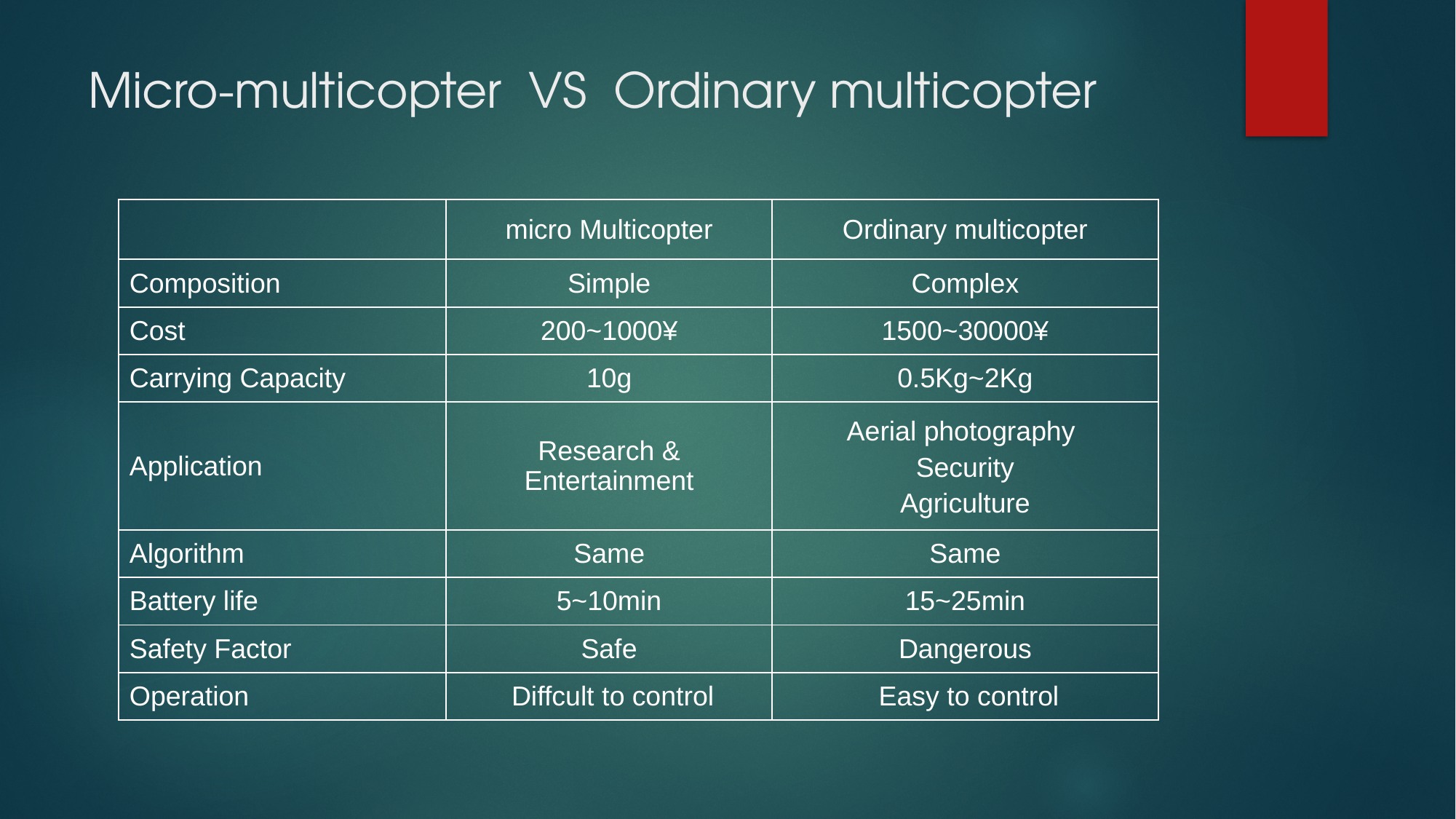

# Micro-multicopter  VS  Ordinary multicopter
|  | micro Multicopter | Ordinary multicopter |
| --- | --- | --- |
| Composition | Simple | Complex |
| Cost | 200~1000¥ | 1500~30000¥ |
| Carrying Capacity | 10g | 0.5Kg~2Kg |
| Application | Research & Entertainment | Aerial photography Security Agriculture |
| Algorithm | Same | Same |
| Battery life | 5~10min | 15~25min |
| Safety Factor | Safe | Dangerous |
| Operation | Diffcult to control | Easy to control |